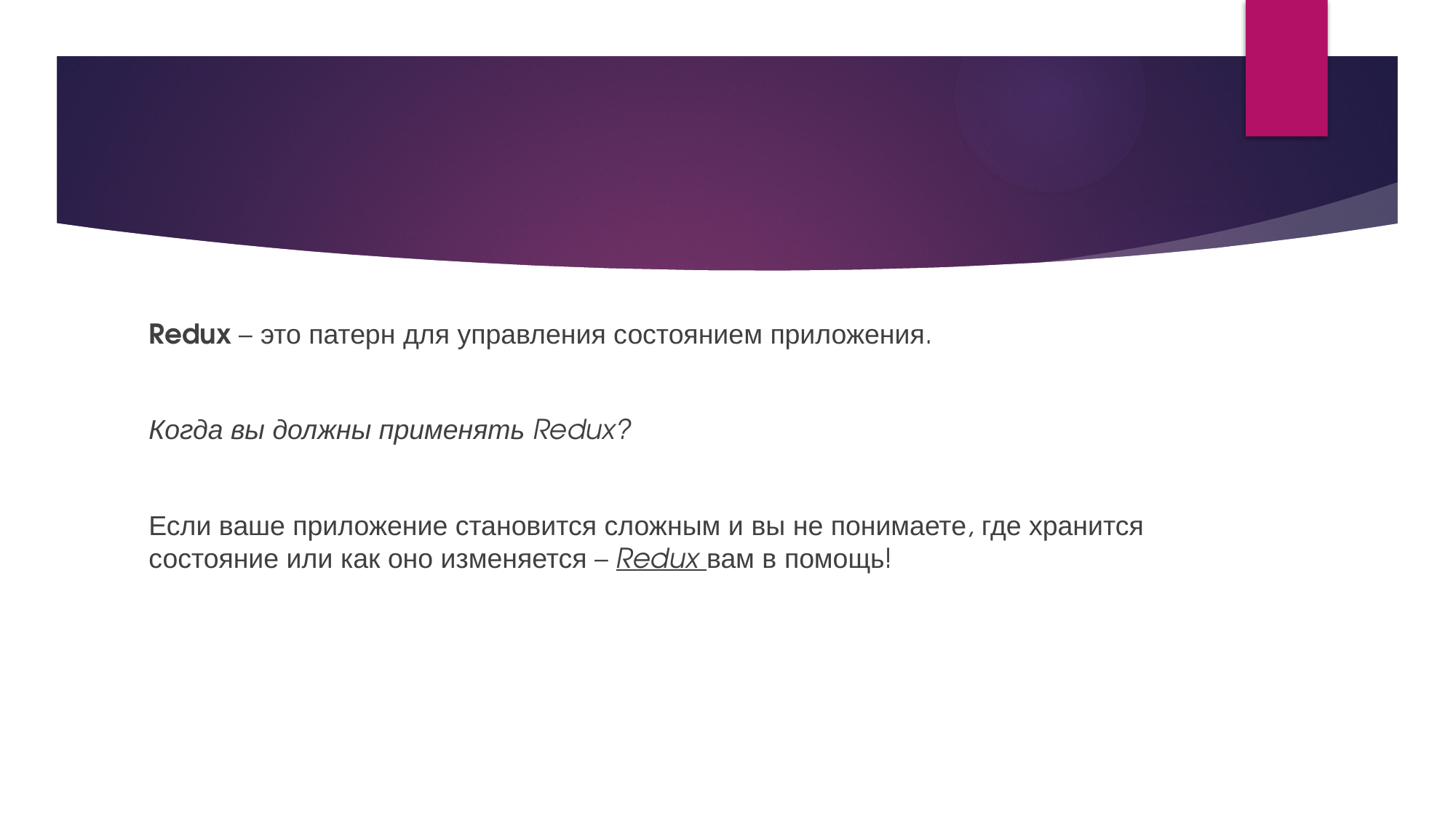

Redux – это патерн для управления состоянием приложения.

Когда вы должны применять Redux?

Если ваше приложение становится сложным и вы не понимаете, где хранится состояние или как оно изменяется – Redux вам в помощь!